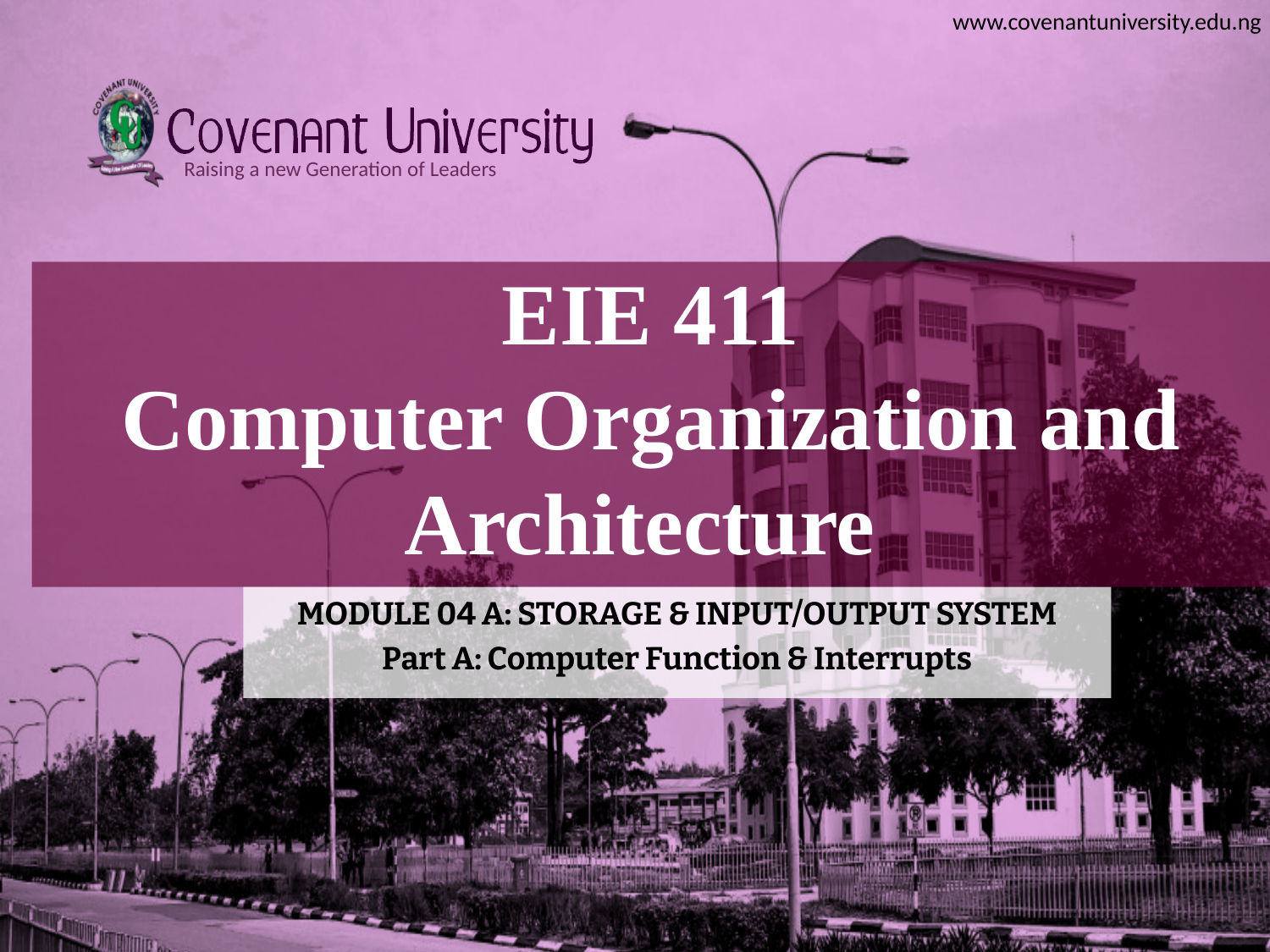

# EIE 411 Computer Organization and Architecture
MODULE 04 A: STORAGE & INPUT/OUTPUT SYSTEM
Part A: Computer Function & Interrupts